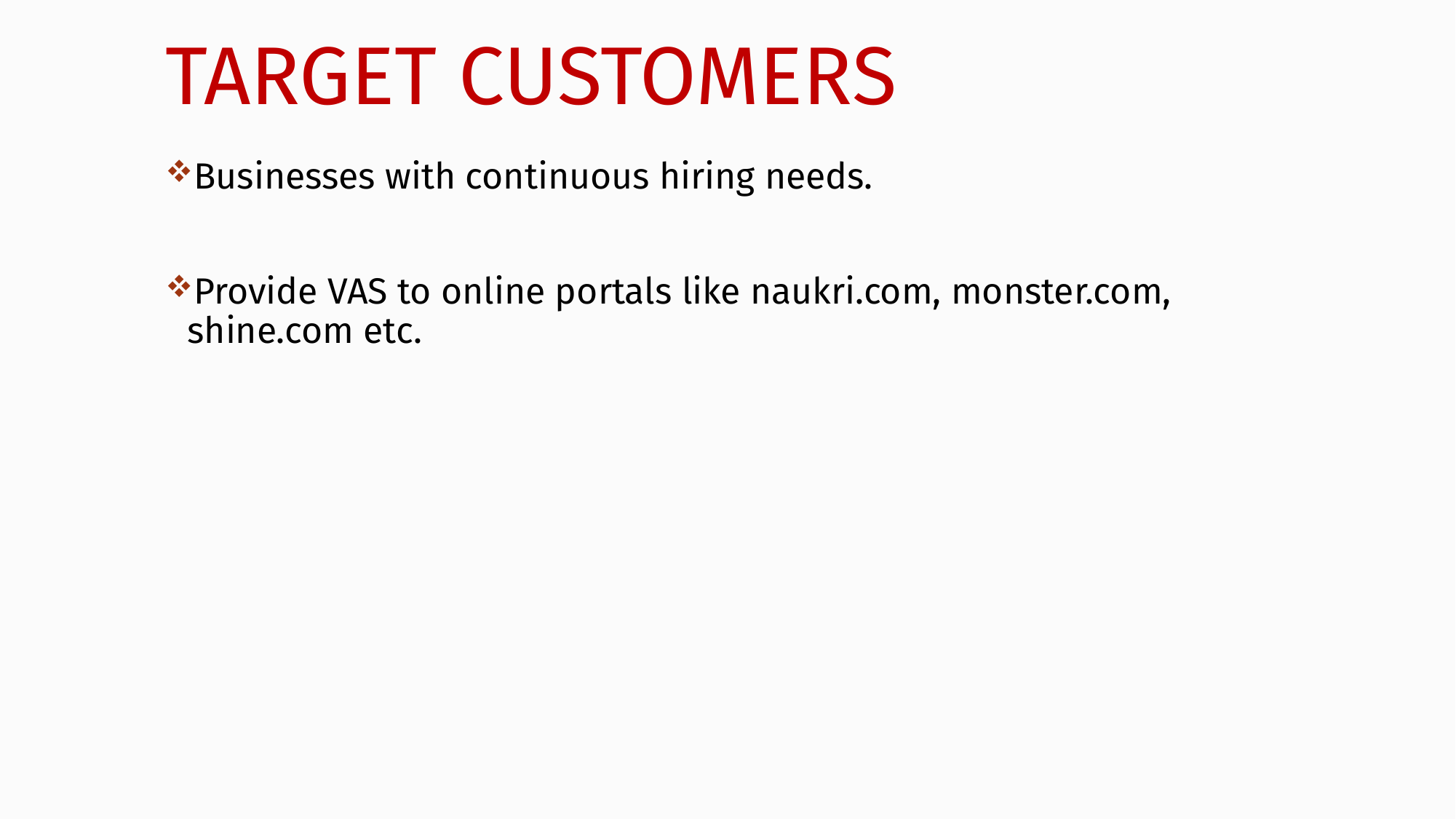

# Target Customers
Businesses with continuous hiring needs.

Provide VAS to online portals like naukri.com, monster.com, shine.com etc.